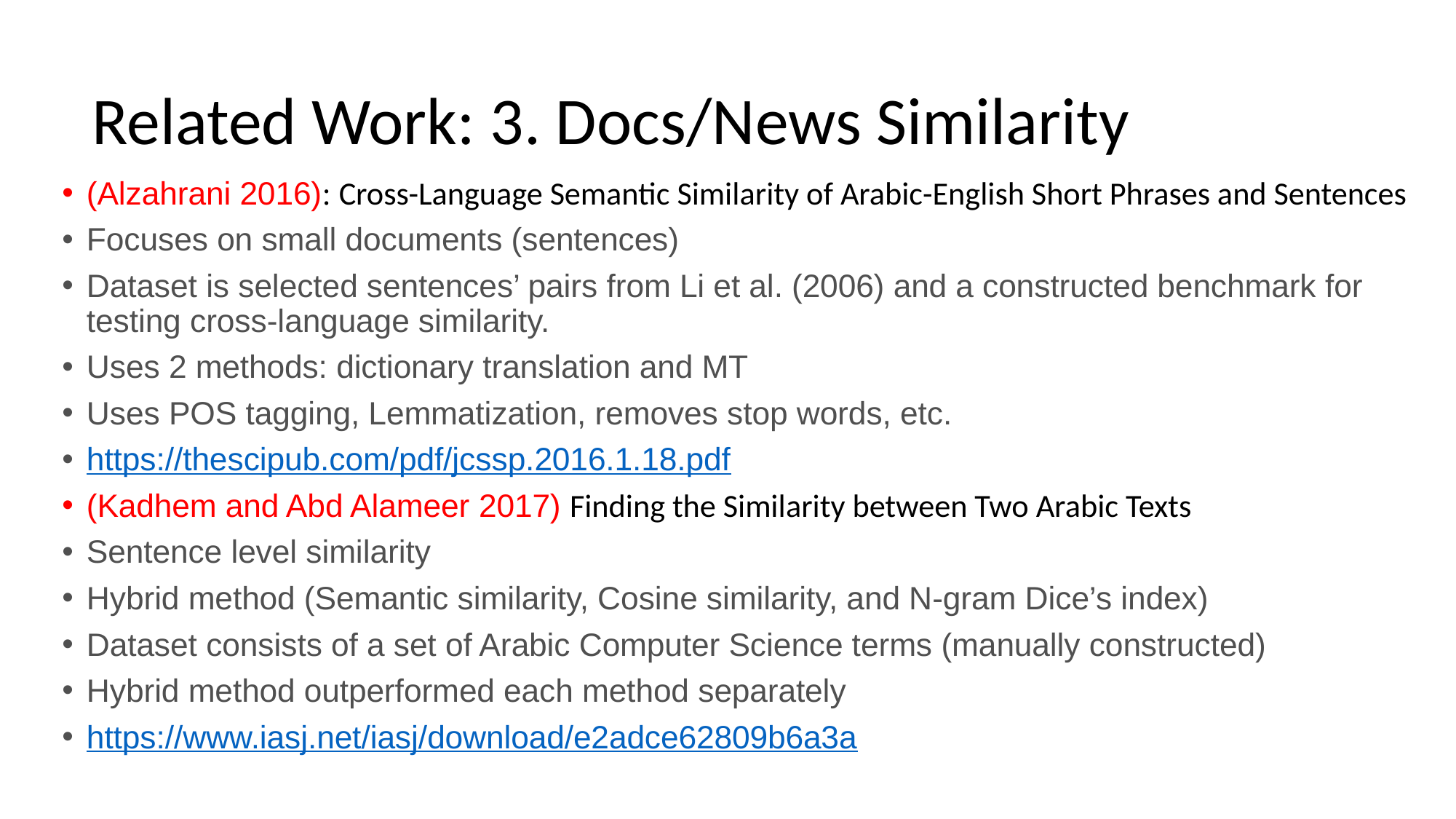

# Related Work: 3. Docs/News Similarity
(Alzahrani 2016): Cross-Language Semantic Similarity of Arabic-English Short Phrases and Sentences
Focuses on small documents (sentences)
Dataset is selected sentences’ pairs from Li et al. (2006) and a constructed benchmark for testing cross-language similarity.
Uses 2 methods: dictionary translation and MT
Uses POS tagging, Lemmatization, removes stop words, etc.
https://thescipub.com/pdf/jcssp.2016.1.18.pdf
(Kadhem and Abd Alameer 2017) Finding the Similarity between Two Arabic Texts
Sentence level similarity
Hybrid method (Semantic similarity, Cosine similarity, and N-gram Dice’s index)
Dataset consists of a set of Arabic Computer Science terms (manually constructed)
Hybrid method outperformed each method separately
https://www.iasj.net/iasj/download/e2adce62809b6a3a